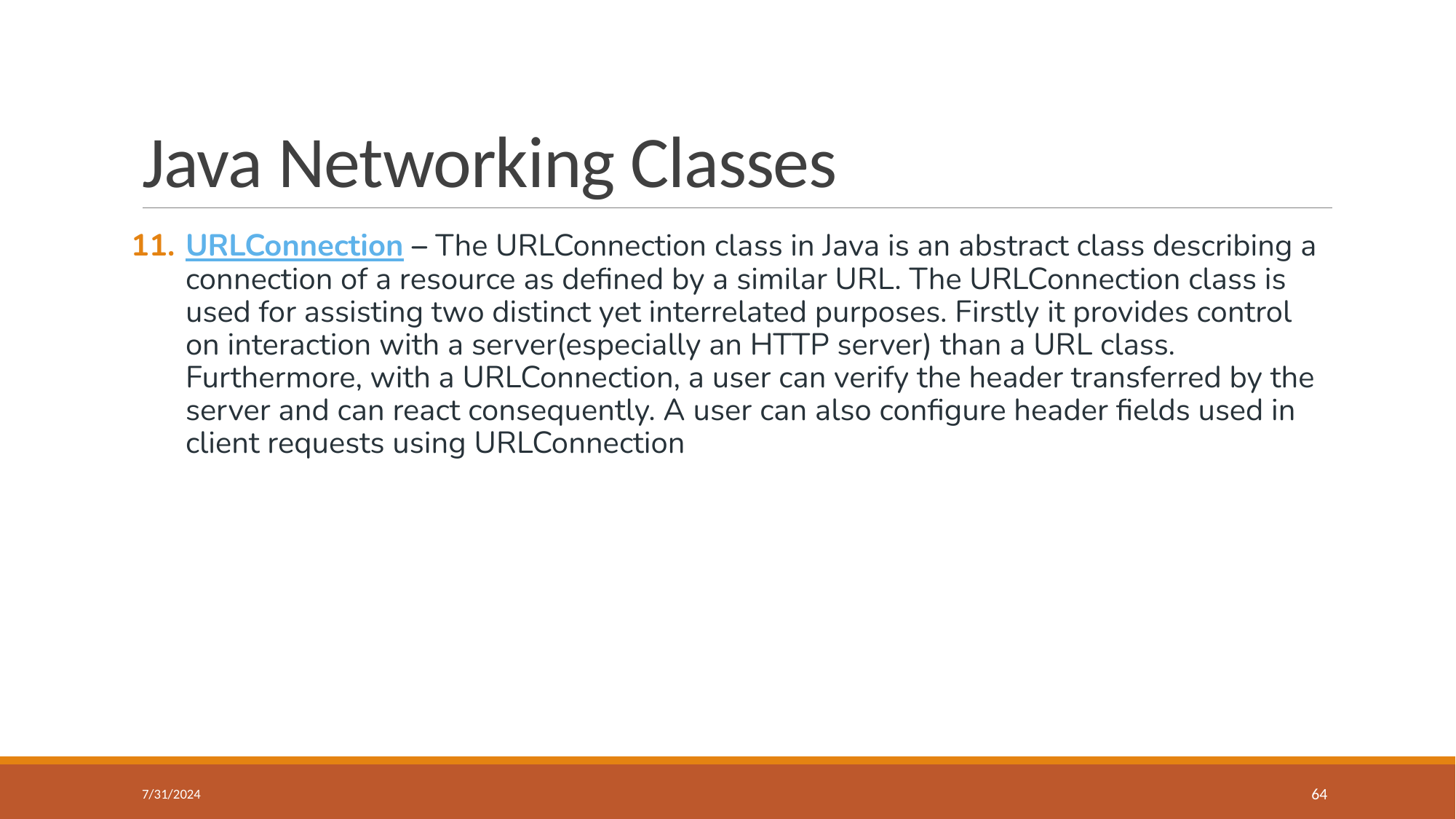

# Java Networking Classes
URLConnection – The URLConnection class in Java is an abstract class describing a connection of a resource as defined by a similar URL. The URLConnection class is used for assisting two distinct yet interrelated purposes. Firstly it provides control on interaction with a server(especially an HTTP server) than a URL class. Furthermore, with a URLConnection, a user can verify the header transferred by the server and can react consequently. A user can also configure header fields used in client requests using URLConnection
7/31/2024
64